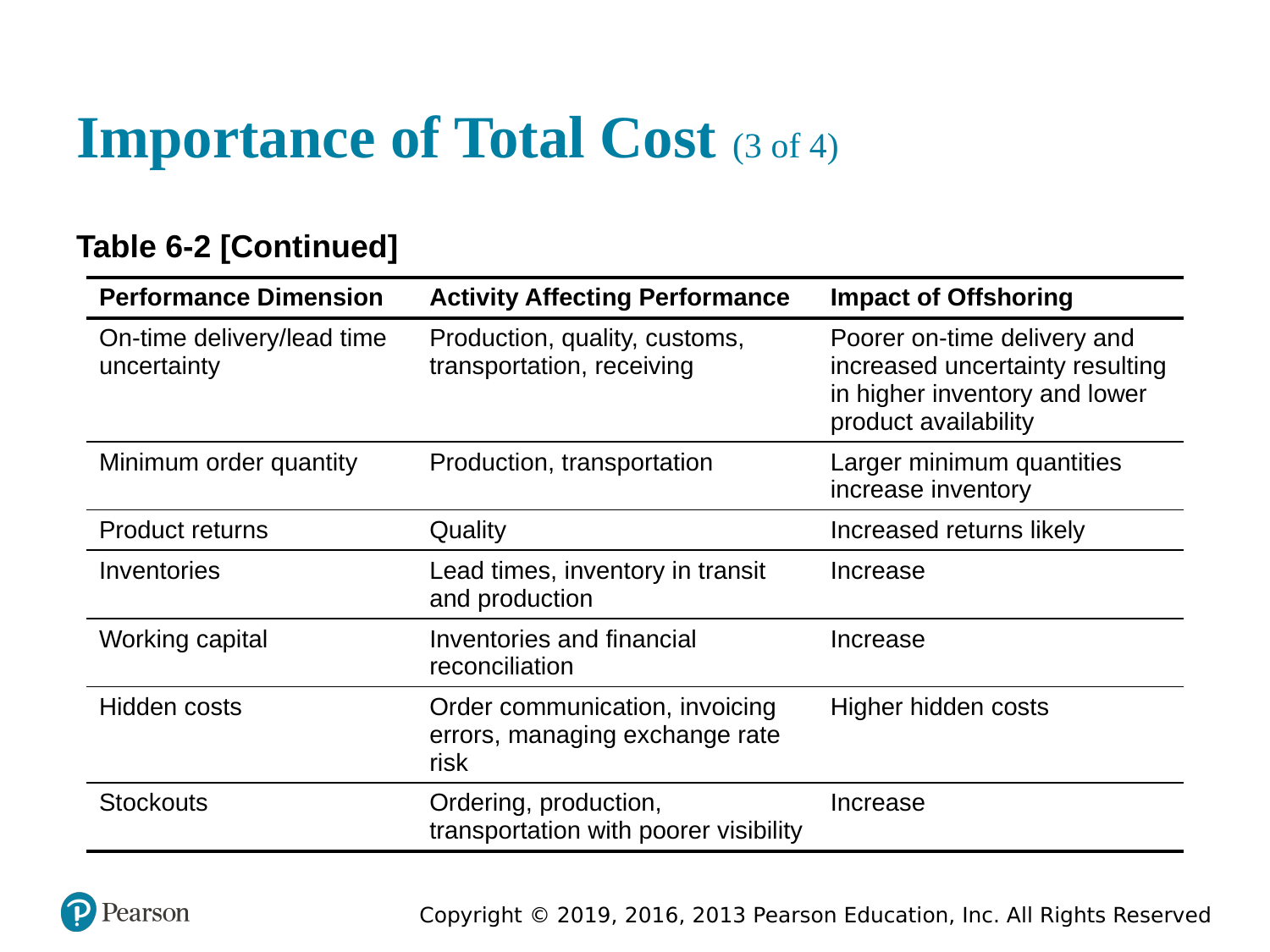

# Importance of Total Cost (3 of 4)
Table 6-2 [Continued]
| Performance Dimension | Activity Affecting Performance | Impact of Offshoring |
| --- | --- | --- |
| On-time delivery/lead time uncertainty | Production, quality, customs, transportation, receiving | Poorer on-time delivery and increased uncertainty resulting in higher inventory and lower product availability |
| Minimum order quantity | Production, transportation | Larger minimum quantities increase inventory |
| Product returns | Quality | Increased returns likely |
| Inventories | Lead times, inventory in transit and production | Increase |
| Working capital | Inventories and financial reconciliation | Increase |
| Hidden costs | Order communication, invoicing errors, managing exchange rate risk | Higher hidden costs |
| Stockouts | Ordering, production, transportation with poorer visibility | Increase |